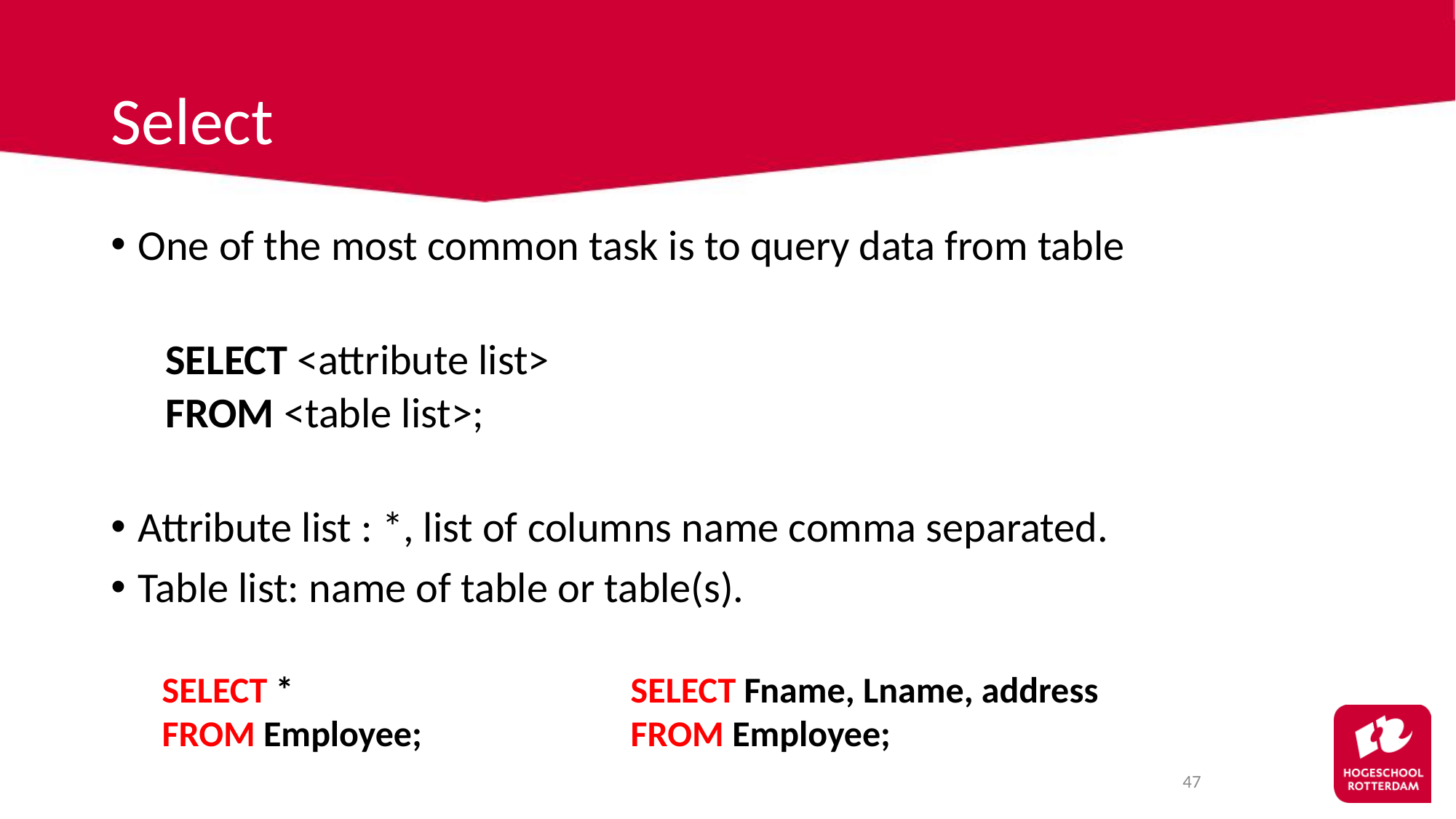

# Select
One of the most common task is to query data from table

SELECT <attribute list>
FROM <table list>;

Attribute list : *, list of columns name comma separated.
Table list: name of table or table(s).
SELECT *
FROM Employee;
SELECT Fname, Lname, address
FROM Employee;
47